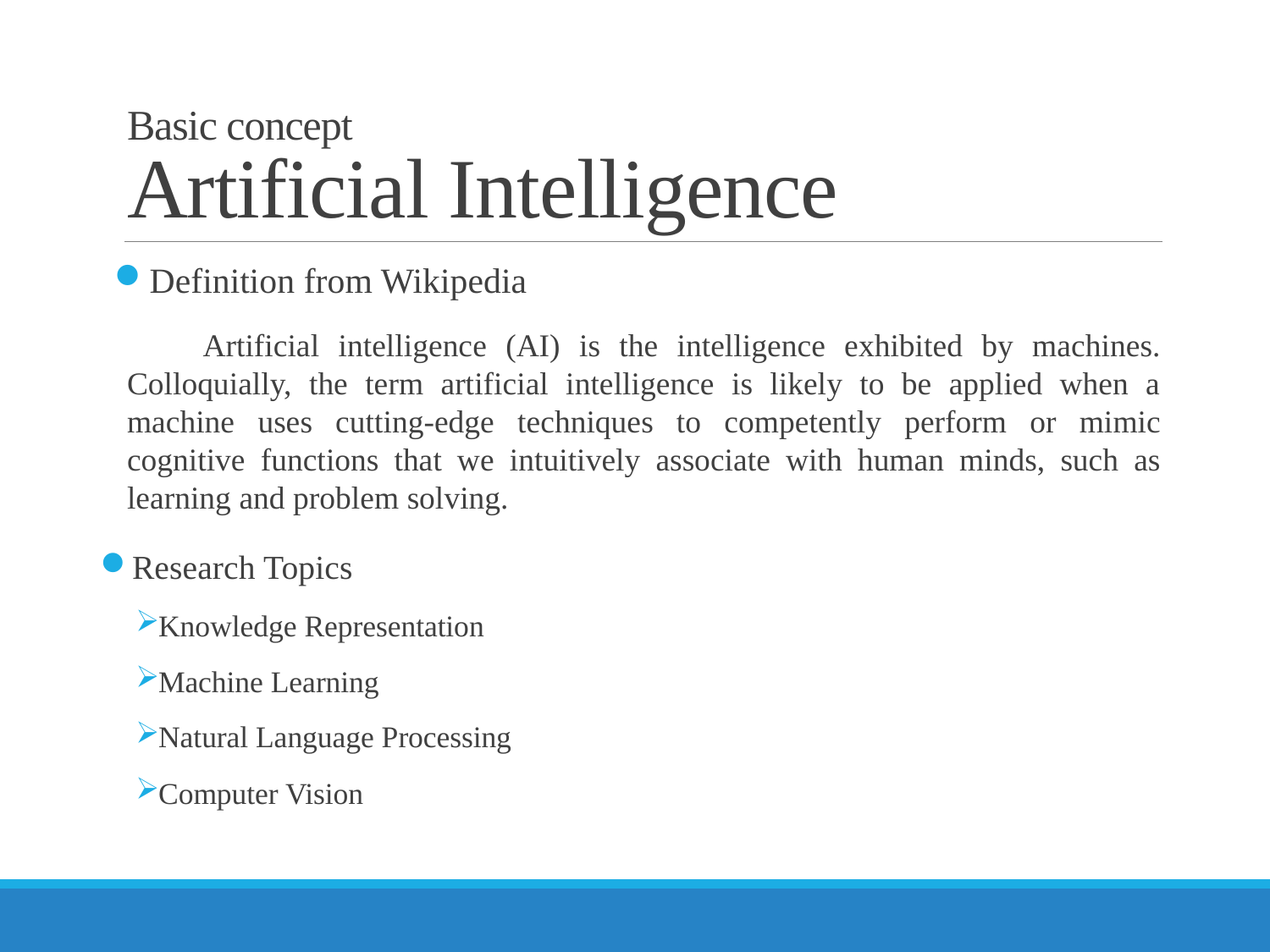

# Basic concept Artificial Intelligence
Definition from Wikipedia
    Artificial intelligence (AI) is the intelligence exhibited by machines. Colloquially, the term artificial intelligence is likely to be applied when a machine uses cutting-edge techniques to competently perform or mimic cognitive functions that we intuitively associate with human minds, such as learning and problem solving.
Research Topics
Knowledge Representation
Machine Learning
Natural Language Processing
Computer Vision